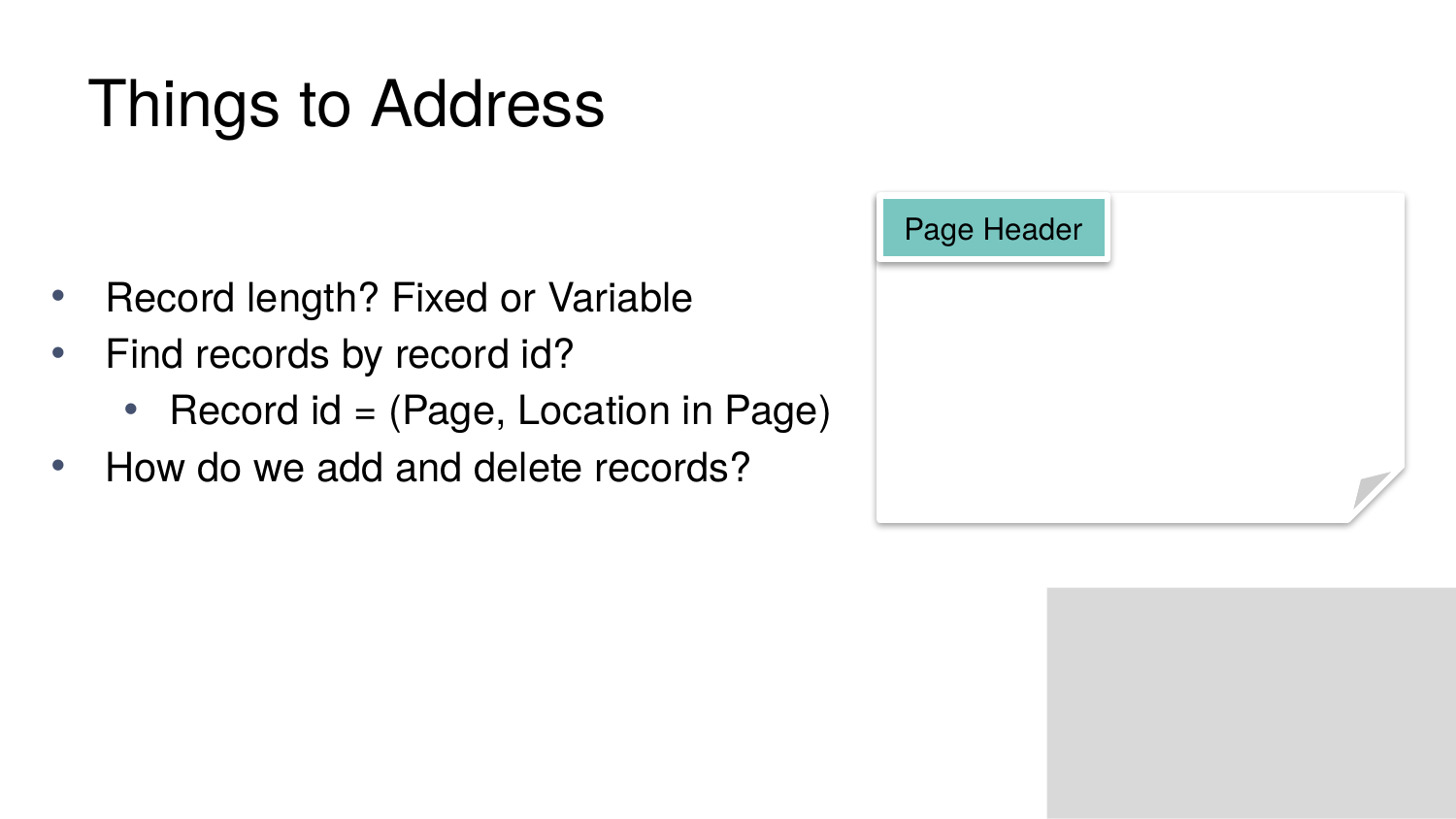

# Things to Address
Page Header

Record length? Fixed or Variable
Find records by record id?
Record id = (Page, Location in Page)
How do we add and delete records?